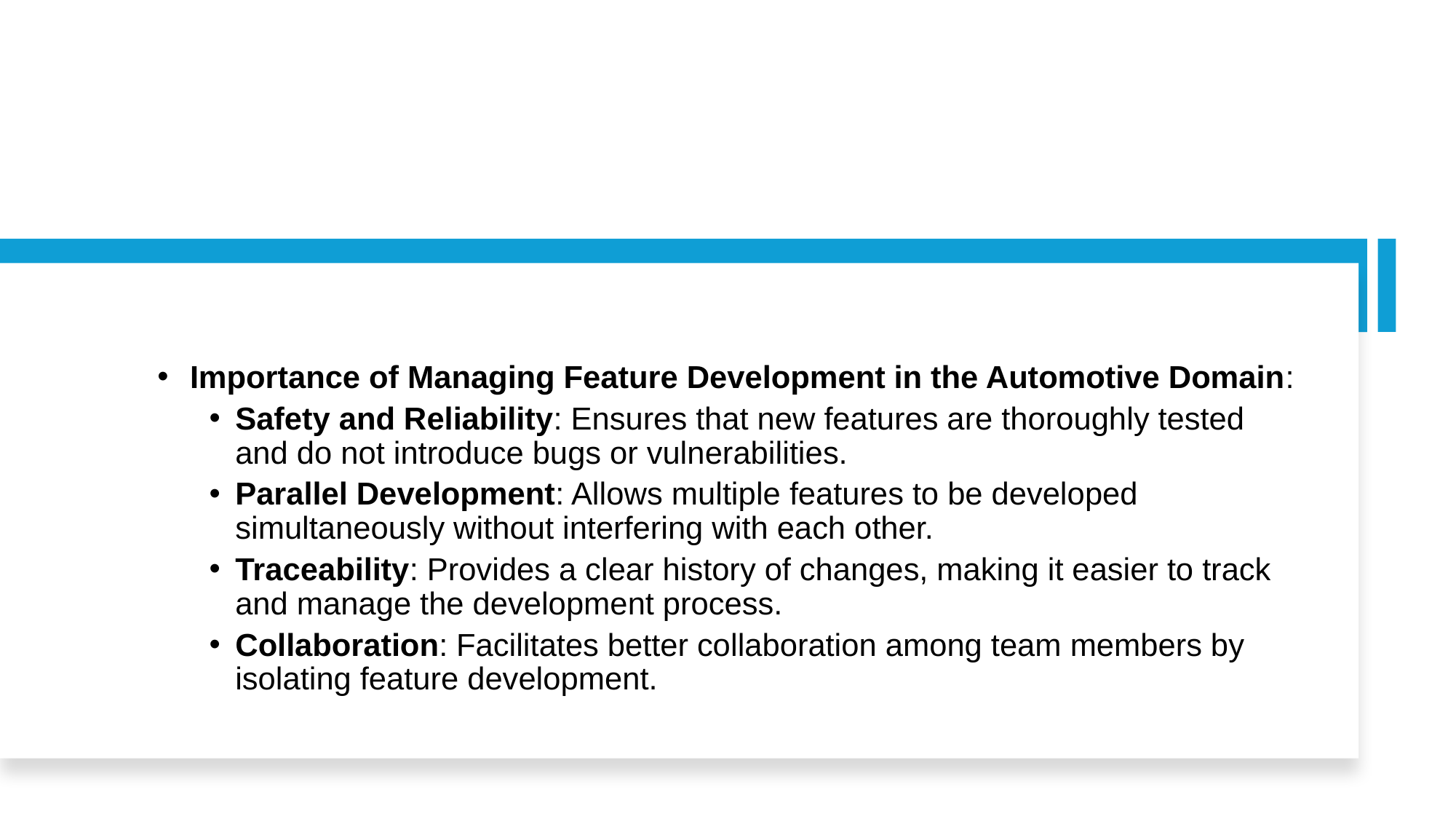

Importance of Managing Feature Development in the Automotive Domain:
Safety and Reliability: Ensures that new features are thoroughly tested and do not introduce bugs or vulnerabilities.
Parallel Development: Allows multiple features to be developed simultaneously without interfering with each other.
Traceability: Provides a clear history of changes, making it easier to track and manage the development process.
Collaboration: Facilitates better collaboration among team members by isolating feature development.